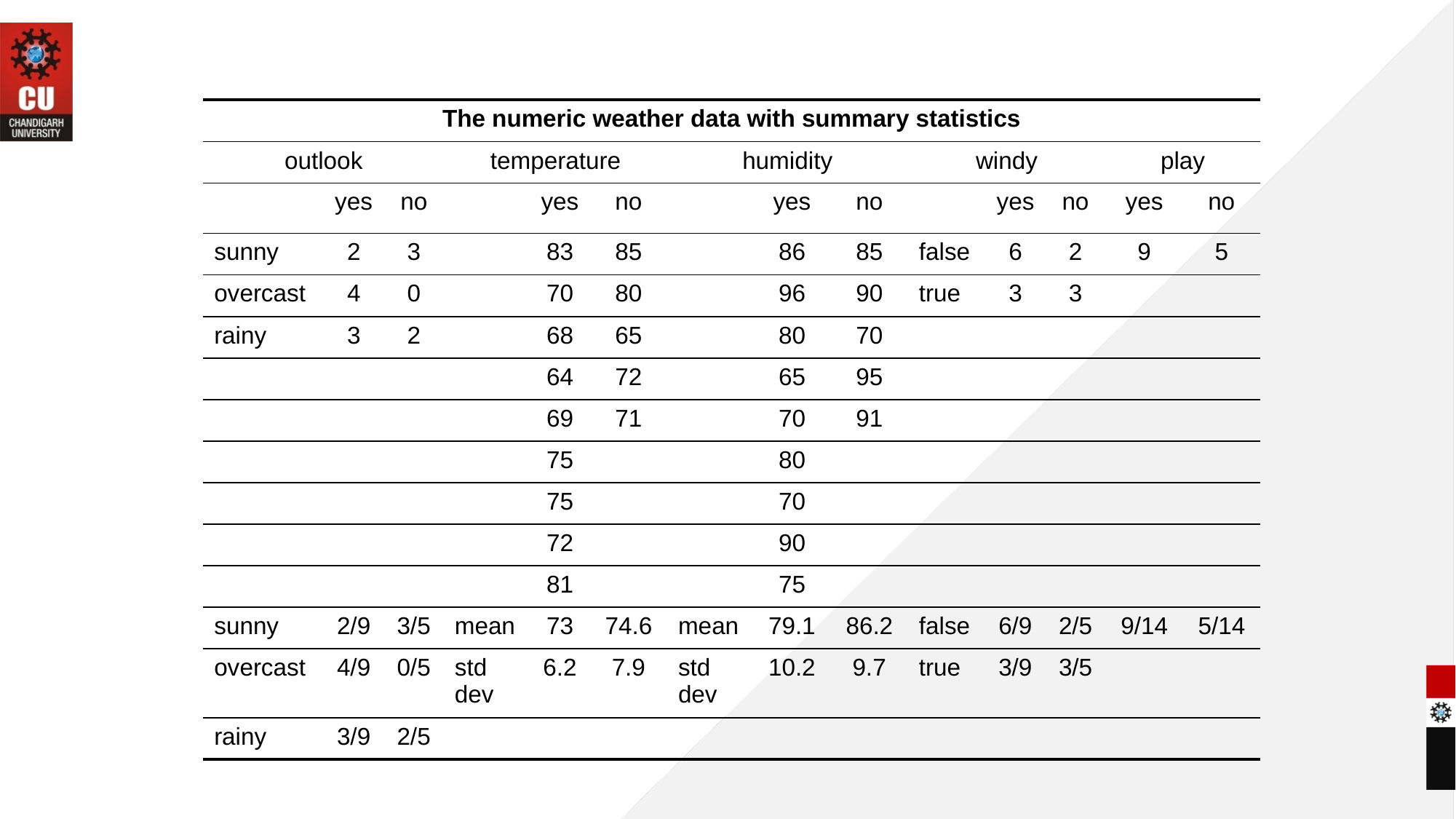

| The numeric weather data with summary statistics |  |  |  |  |  |  |  |  |  |  |  |  |  |
| --- | --- | --- | --- | --- | --- | --- | --- | --- | --- | --- | --- | --- | --- |
| outlook |  |  | temperature |  |  | humidity |  |  | windy |  |  | play |  |
|  | yes | no |  | yes | no |  | yes | no |  | yes | no | yes | no |
| sunny | 2 | 3 |  | 83 | 85 |  | 86 | 85 | false | 6 | 2 | 9 | 5 |
| overcast | 4 | 0 |  | 70 | 80 |  | 96 | 90 | true | 3 | 3 |  |  |
| rainy | 3 | 2 |  | 68 | 65 |  | 80 | 70 |  |  |  |  |  |
|  |  |  |  | 64 | 72 |  | 65 | 95 |  |  |  |  |  |
|  |  |  |  | 69 | 71 |  | 70 | 91 |  |  |  |  |  |
|  |  |  |  | 75 |  |  | 80 |  |  |  |  |  |  |
|  |  |  |  | 75 |  |  | 70 |  |  |  |  |  |  |
|  |  |  |  | 72 |  |  | 90 |  |  |  |  |  |  |
|  |  |  |  | 81 |  |  | 75 |  |  |  |  |  |  |
| sunny | 2/9 | 3/5 | mean | 73 | 74.6 | mean | 79.1 | 86.2 | false | 6/9 | 2/5 | 9/14 | 5/14 |
| overcast | 4/9 | 0/5 | std dev | 6.2 | 7.9 | std dev | 10.2 | 9.7 | true | 3/9 | 3/5 |  |  |
| rainy | 3/9 | 2/5 |  |  |  |  |  |  |  |  |  |  |  |